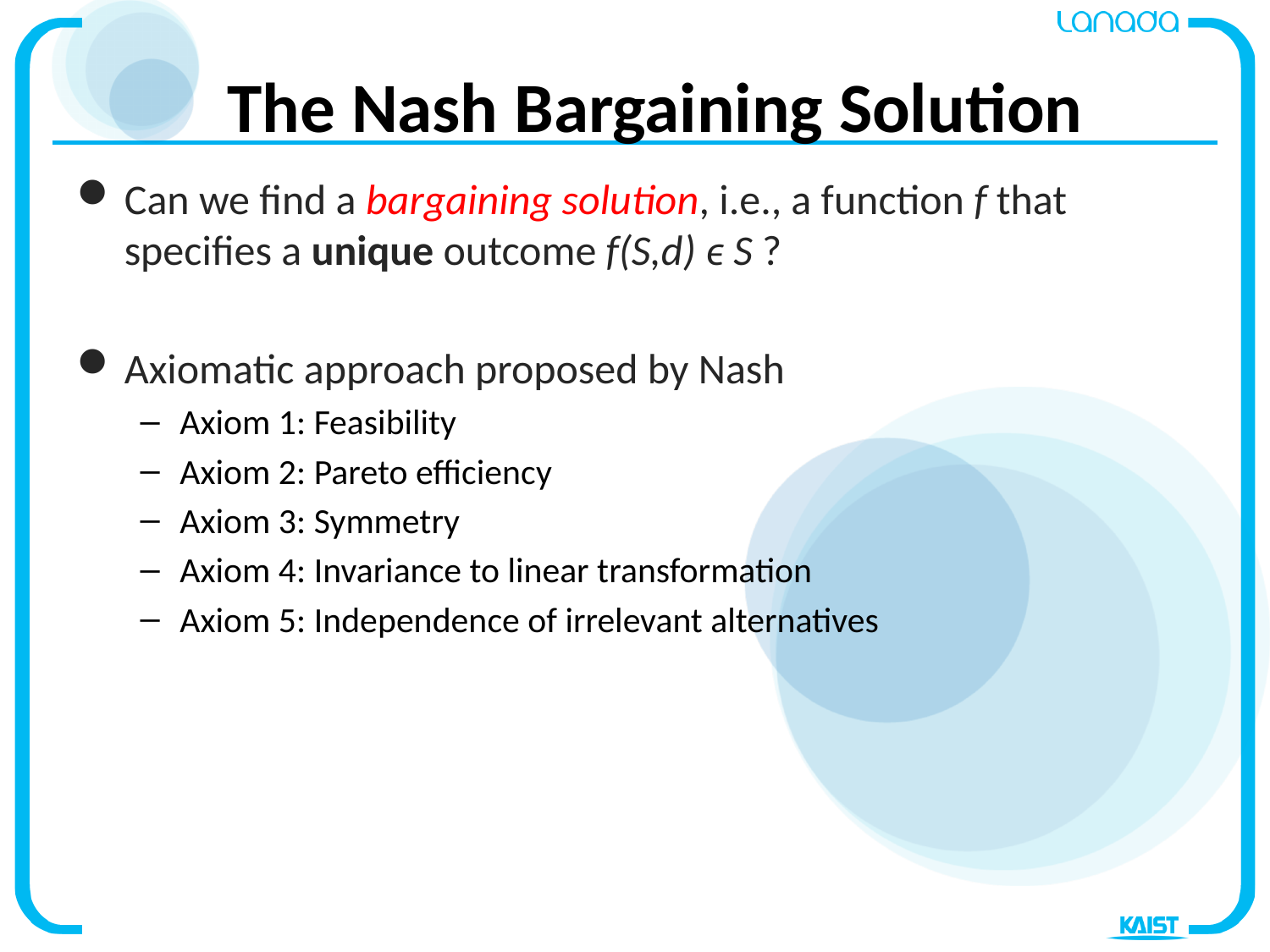

# The Nash Bargaining Solution
Can we find a bargaining solution, i.e., a function f that specifies a unique outcome f(S,d) ϵ S ?

Axiomatic approach proposed by Nash
Axiom 1: Feasibility
Axiom 2: Pareto efficiency
Axiom 3: Symmetry
Axiom 4: Invariance to linear transformation
Axiom 5: Independence of irrelevant alternatives